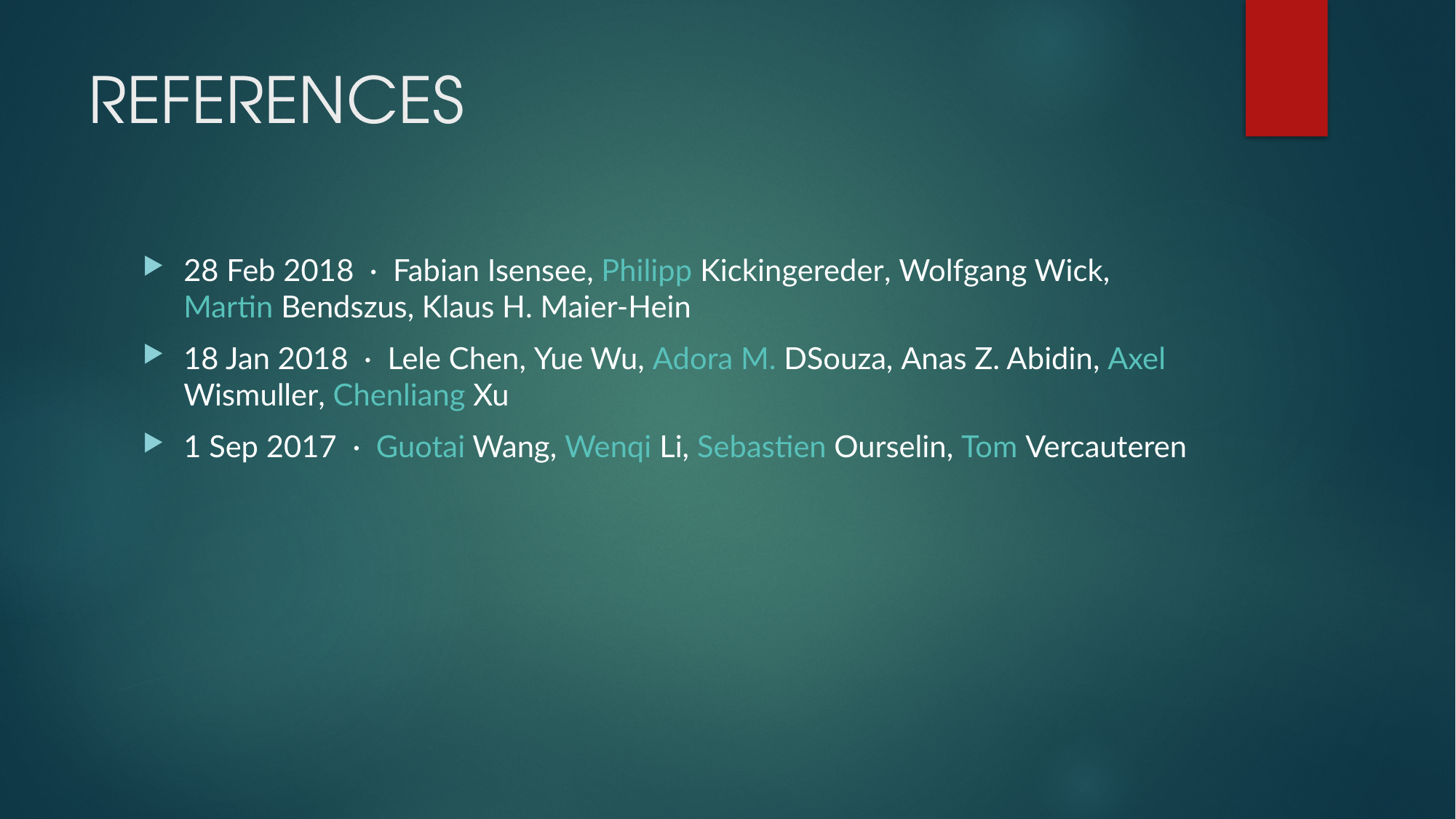

# REFERENCES
28 Feb 2018  ·  Fabian Isensee, Philipp Kickingereder, Wolfgang Wick, Martin Bendszus, Klaus H. Maier-Hein
18 Jan 2018  ·  Lele Chen, Yue Wu, Adora M. DSouza, Anas Z. Abidin, Axel Wismuller, Chenliang Xu
1 Sep 2017  ·  Guotai Wang, Wenqi Li, Sebastien Ourselin, Tom Vercauteren